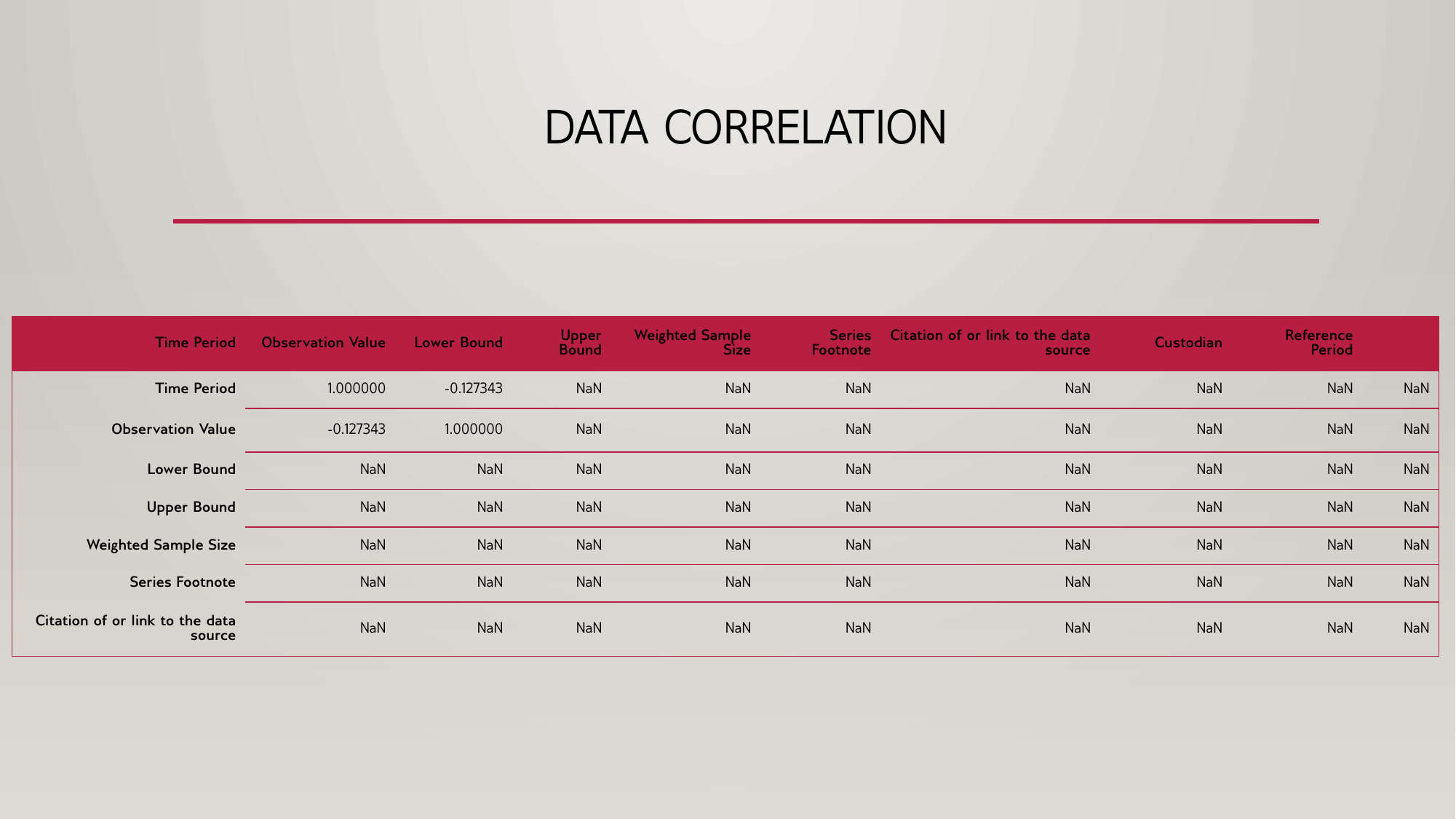

# Data Correlation

| Time Period | Observation Value | Lower Bound | Upper Bound | Weighted Sample Size | Series Footnote | Citation of or link to the data source | Custodian | Reference Period |  |
| --- | --- | --- | --- | --- | --- | --- | --- | --- | --- |
| Time Period | 1.000000 | -0.127343 | NaN | NaN | NaN | NaN | NaN | NaN | NaN |
| Observation Value | -0.127343 | 1.000000 | NaN | NaN | NaN | NaN | NaN | NaN | NaN |
| Lower Bound | NaN | NaN | NaN | NaN | NaN | NaN | NaN | NaN | NaN |
| Upper Bound | NaN | NaN | NaN | NaN | NaN | NaN | NaN | NaN | NaN |
| Weighted Sample Size | NaN | NaN | NaN | NaN | NaN | NaN | NaN | NaN | NaN |
| Series Footnote | NaN | NaN | NaN | NaN | NaN | NaN | NaN | NaN | NaN |
| Citation of or link to the data source | NaN | NaN | NaN | NaN | NaN | NaN | NaN | NaN | NaN |